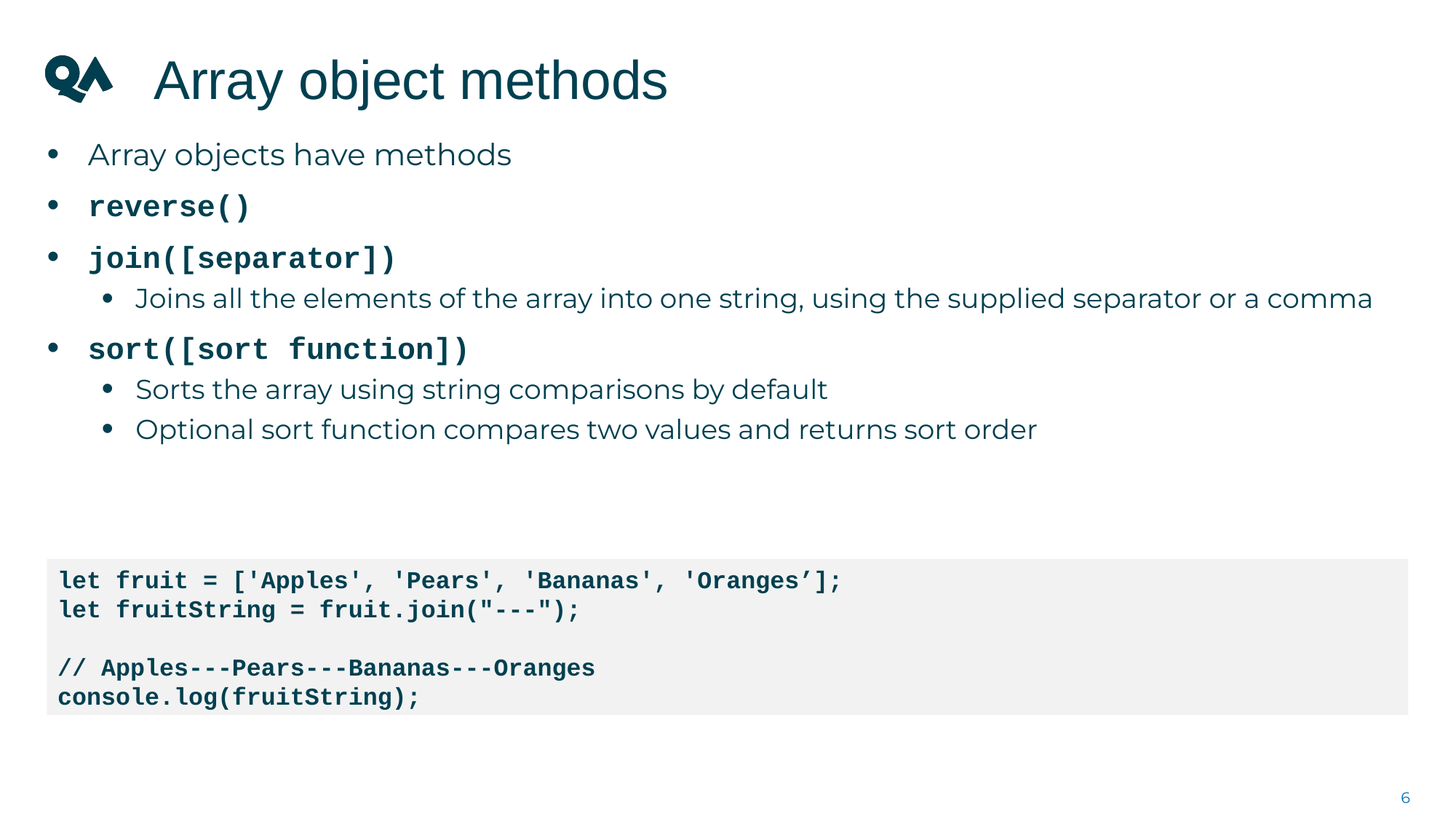

# Array object methods
Array objects have methods
reverse()
join([separator])
Joins all the elements of the array into one string, using the supplied separator or a comma
sort([sort function])
Sorts the array using string comparisons by default
Optional sort function compares two values and returns sort order
let fruit = ['Apples', 'Pears', 'Bananas', 'Oranges’];
let fruitString = fruit.join("---");

// Apples---Pears---Bananas---Oranges
console.log(fruitString);